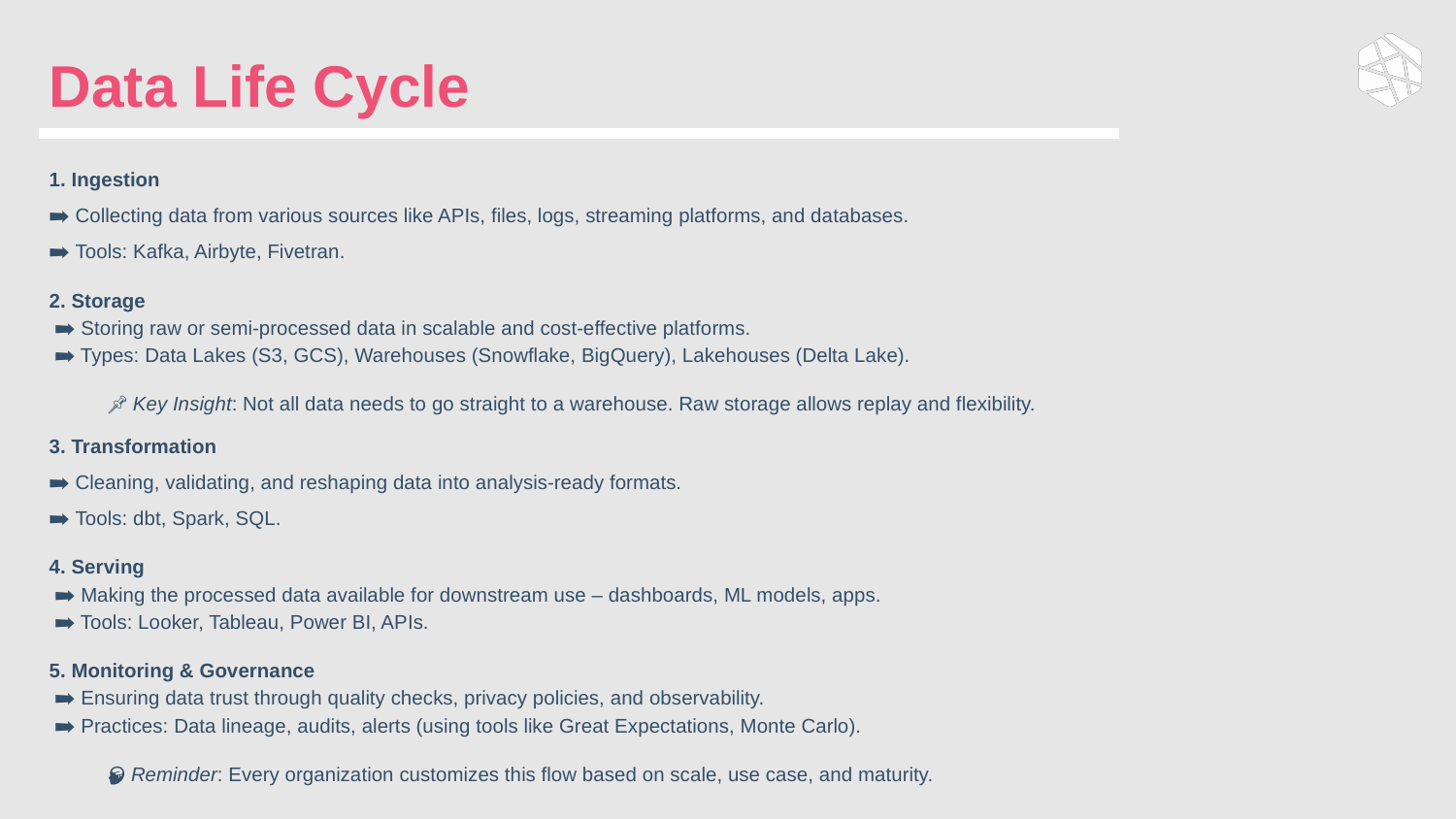

# Data Life Cycle
1. Ingestion
➡ Collecting data from various sources like APIs, files, logs, streaming platforms, and databases.
➡ Tools: Kafka, Airbyte, Fivetran.
2. Storage
 ➡ Storing raw or semi-processed data in scalable and cost-effective platforms.
 ➡ Types: Data Lakes (S3, GCS), Warehouses (Snowflake, BigQuery), Lakehouses (Delta Lake).
📌 Key Insight: Not all data needs to go straight to a warehouse. Raw storage allows replay and flexibility.
3. Transformation
➡ Cleaning, validating, and reshaping data into analysis-ready formats.
➡ Tools: dbt, Spark, SQL.
4. Serving
 ➡ Making the processed data available for downstream use – dashboards, ML models, apps.
 ➡ Tools: Looker, Tableau, Power BI, APIs.
5. Monitoring & Governance
 ➡ Ensuring data trust through quality checks, privacy policies, and observability.
 ➡ Practices: Data lineage, audits, alerts (using tools like Great Expectations, Monte Carlo).
🧠 Reminder: Every organization customizes this flow based on scale, use case, and maturity.